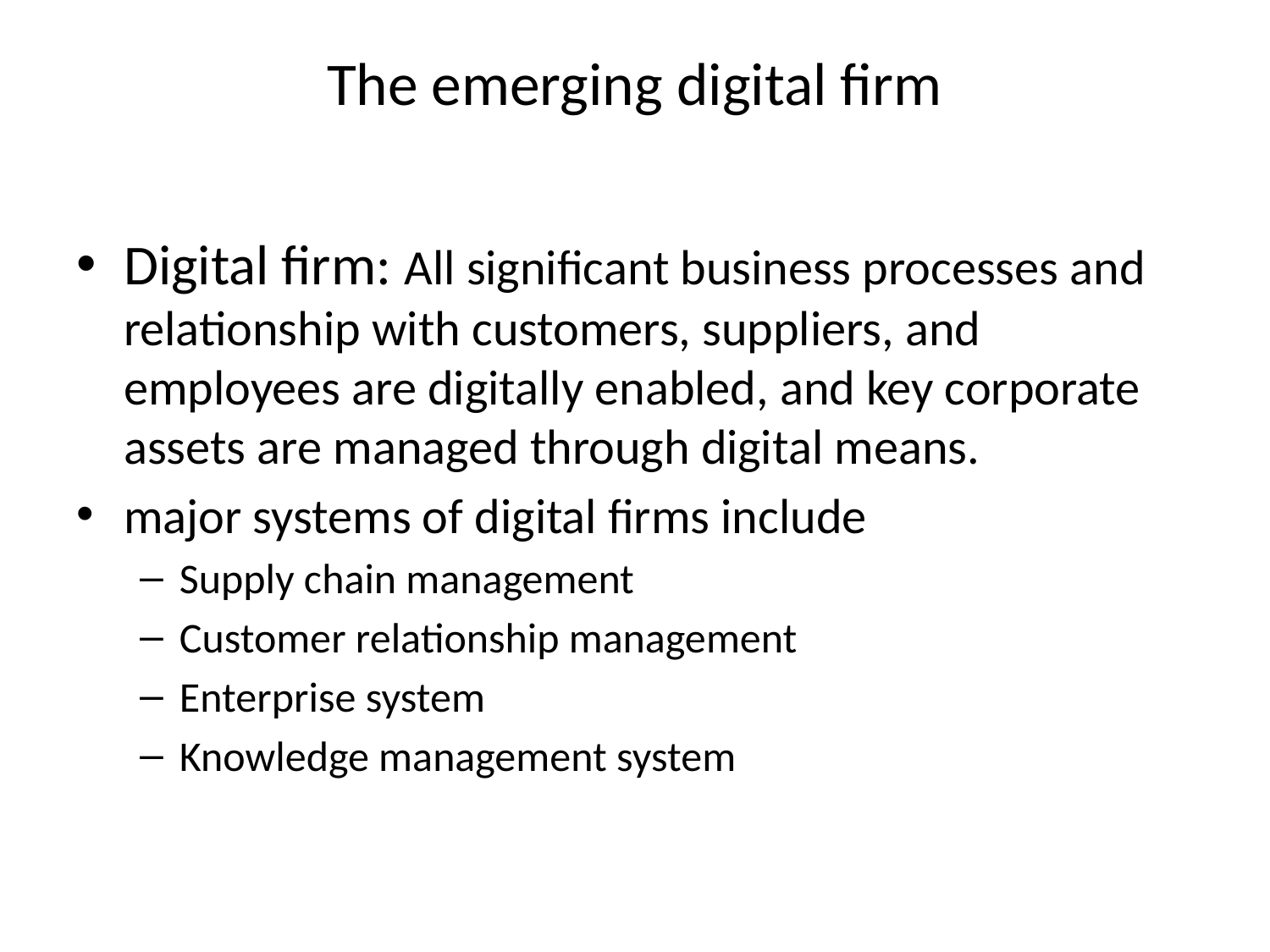

# The emerging digital firm
Digital firm: All significant business processes and relationship with customers, suppliers, and employees are digitally enabled, and key corporate assets are managed through digital means.
major systems of digital firms include
Supply chain management
Customer relationship management
Enterprise system
Knowledge management system